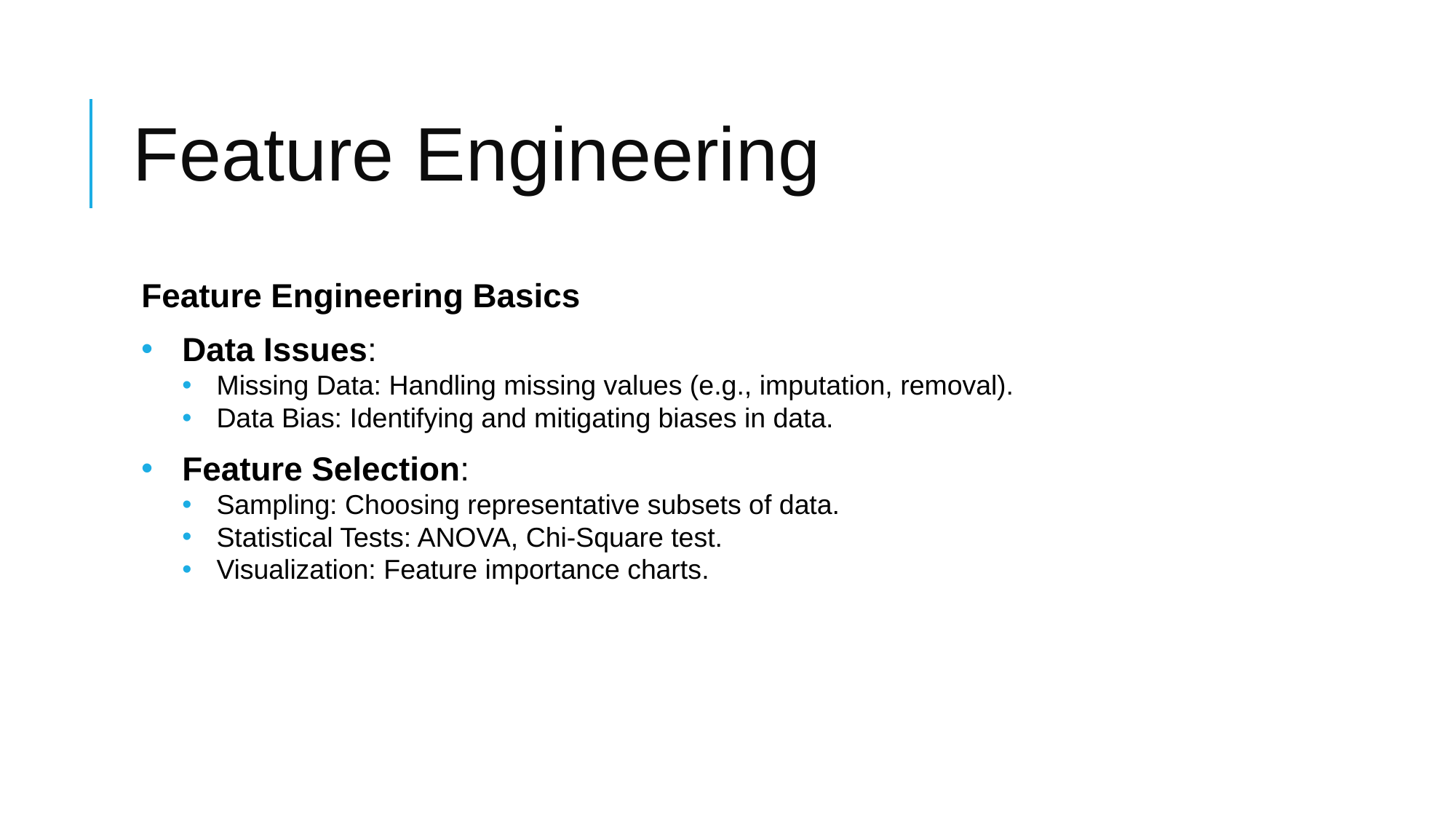

# Feature Engineering
Feature Engineering Basics
Data Issues:
Missing Data: Handling missing values (e.g., imputation, removal).
Data Bias: Identifying and mitigating biases in data.
Feature Selection:
Sampling: Choosing representative subsets of data.
Statistical Tests: ANOVA, Chi-Square test.
Visualization: Feature importance charts.